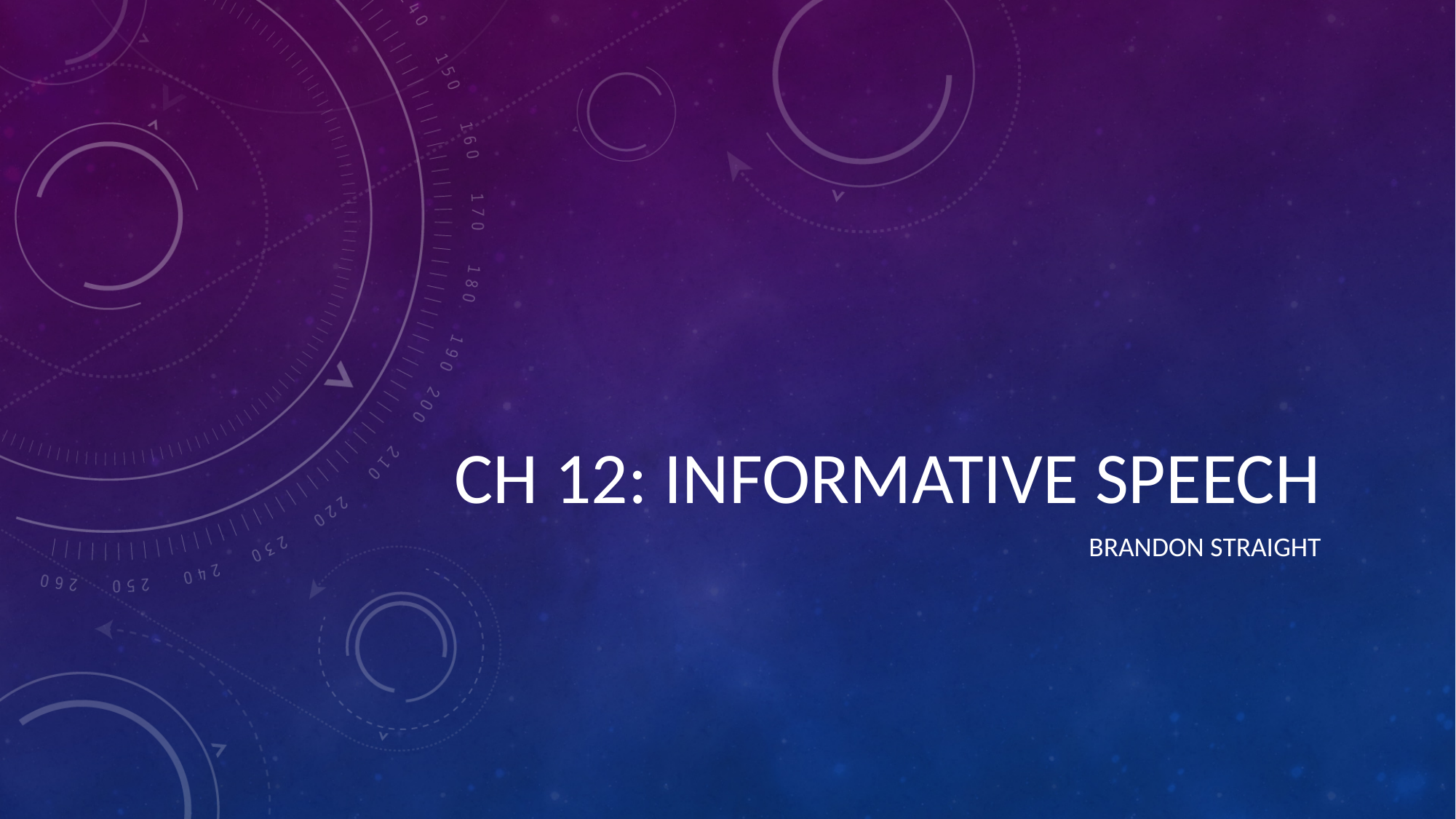

# CH 12: Informative Speech
Brandon straight